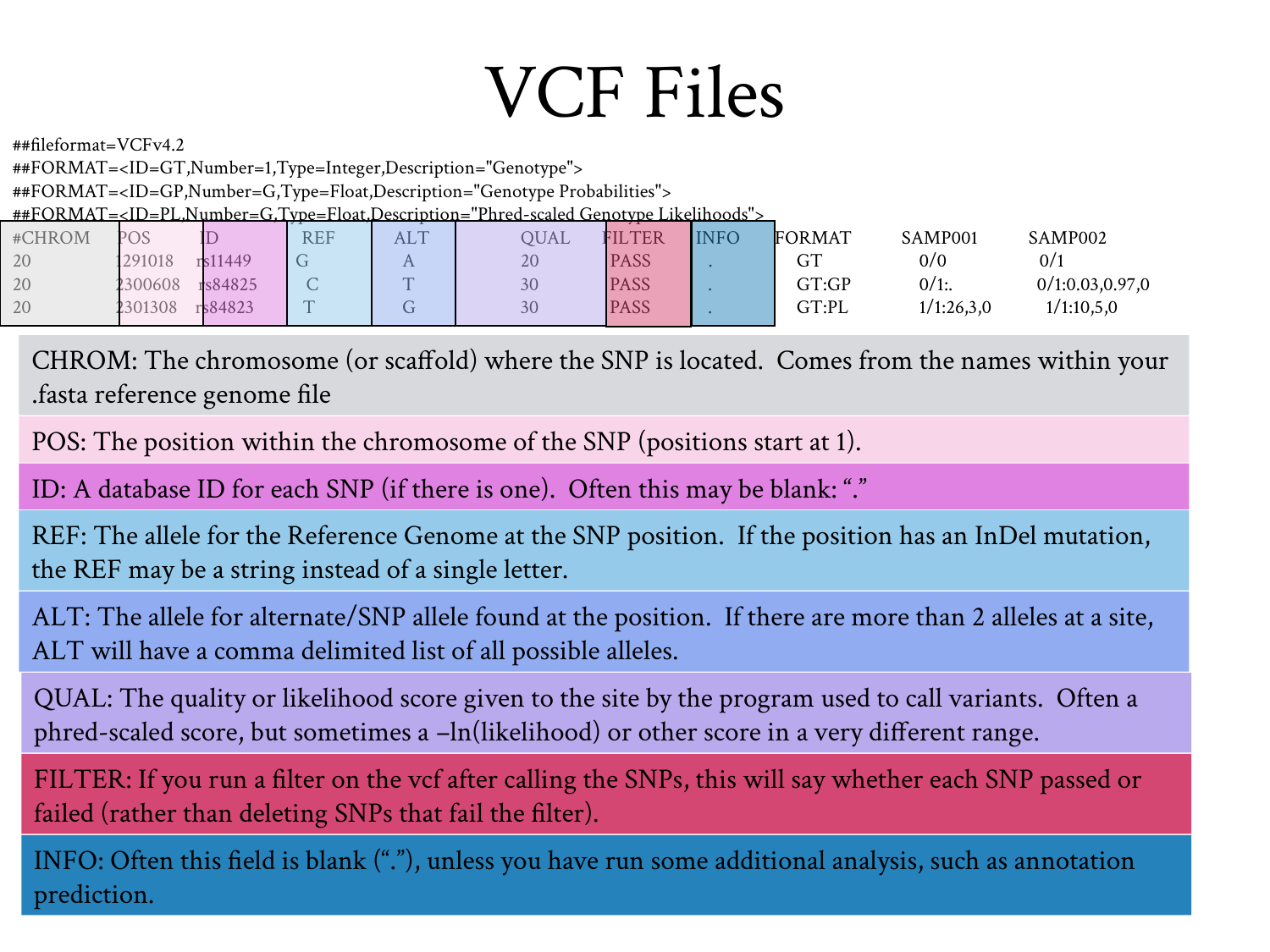

# VCF Files
##fileformat=VCFv4.2
##FORMAT=<ID=GT,Number=1,Type=Integer,Description="Genotype">
##FORMAT=<ID=GP,Number=G,Type=Float,Description="Genotype Probabilities">
##FORMAT=<ID=PL,Number=G,Type=Float,Description="Phred-scaled Genotype Likelihoods">
#CHROM      POS           ID	        REF	ALT	QUAL       FILTER       INFO	FORMAT	SAMP001	SAMP002
20                   1291018     rs11449          G	  A	20                PASS             .	     GT	    0/0                     0/1
20                   2300608    rs84825           C	  T	30                PASS             .	     GT:GP	    0/1:.                   0/1:0.03,0.97,0
20                   2301308    rs84823           T	  G	30                PASS             .	     GT:PL	    1/1:26,3,0	    1/1:10,5,0

CHROM: The chromosome (or scaffold) where the SNP is located.  Comes from the names within your .fasta reference genome file
POS: The position within the chromosome of the SNP (positions start at 1).
ID: A database ID for each SNP (if there is one).  Often this may be blank: “.”
REF: The allele for the Reference Genome at the SNP position.  If the position has an InDel mutation, the REF may be a string instead of a single letter.
ALT: The allele for alternate/SNP allele found at the position.  If there are more than 2 alleles at a site, ALT will have a comma delimited list of all possible alleles.
QUAL: The quality or likelihood score given to the site by the program used to call variants.  Often a phred-scaled score, but sometimes a –ln(likelihood) or other score in a very different range.
FILTER: If you run a filter on the vcf after calling the SNPs, this will say whether each SNP passed or failed (rather than deleting SNPs that fail the filter).
INFO: Often this field is blank (“.”), unless you have run some additional analysis, such as annotation prediction.